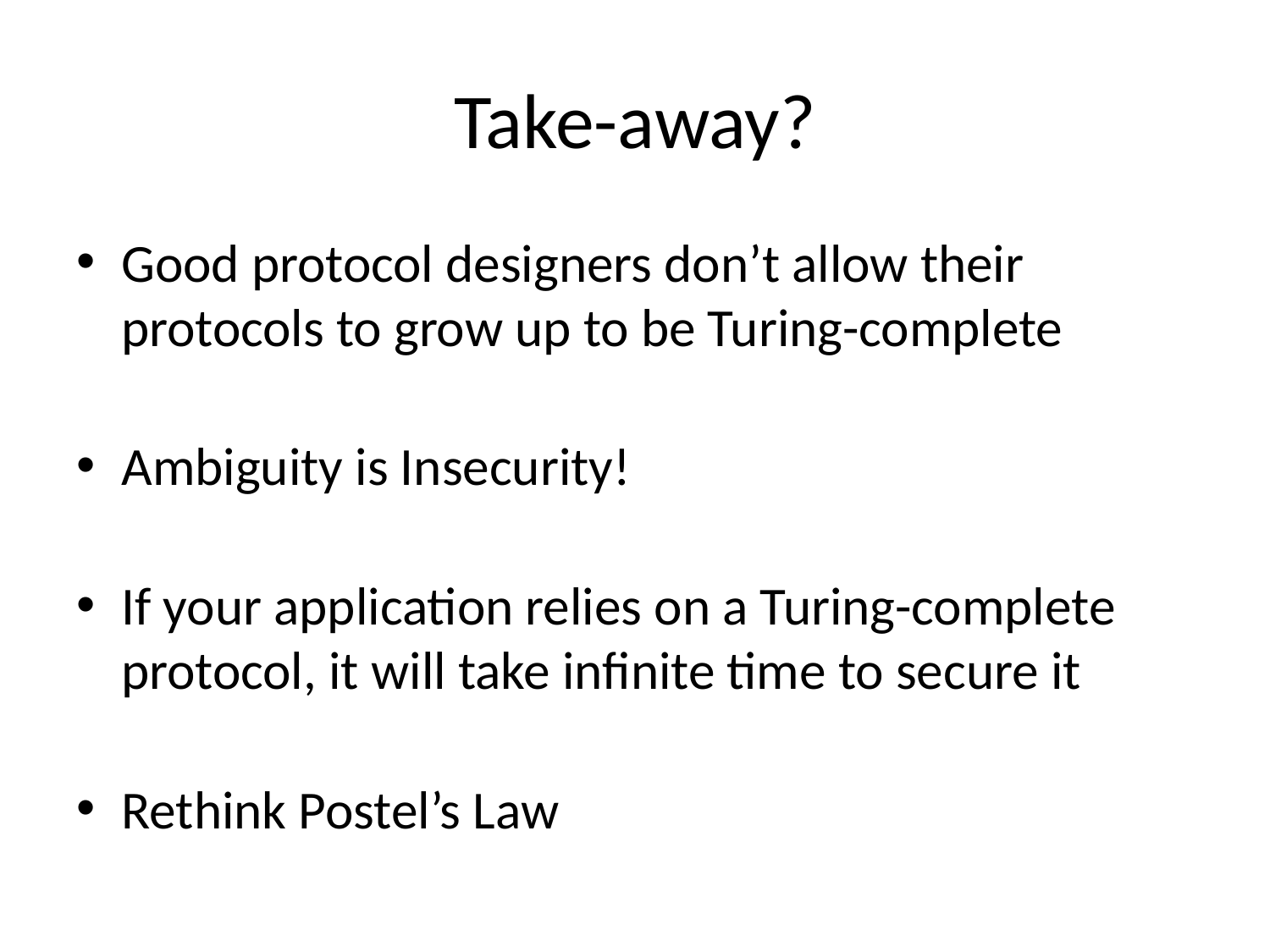

# Take-away?
Good protocol designers don’t allow their protocols to grow up to be Turing-complete
Ambiguity is Insecurity!
If your application relies on a Turing-complete protocol, it will take infinite time to secure it
Rethink Postel’s Law